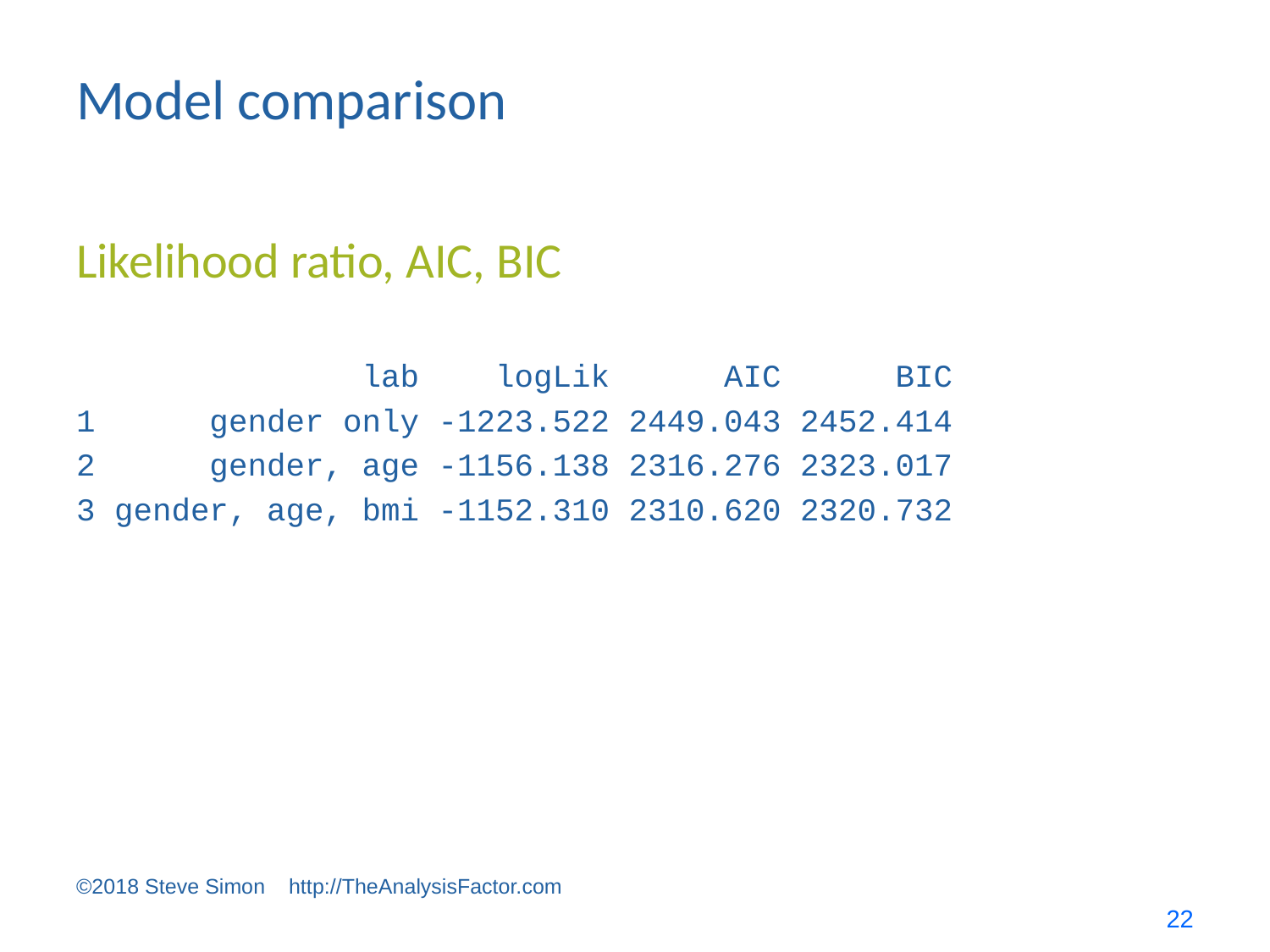

# Model comparison
Likelihood ratio, AIC, BIC
               lab    logLik      AIC      BIC
1      gender only -1223.522 2449.043 2452.414
2      gender, age -1156.138 2316.276 2323.017
3 gender, age, bmi -1152.310 2310.620 2320.732
©2018 Steve Simon    http://TheAnalysisFactor.com

22